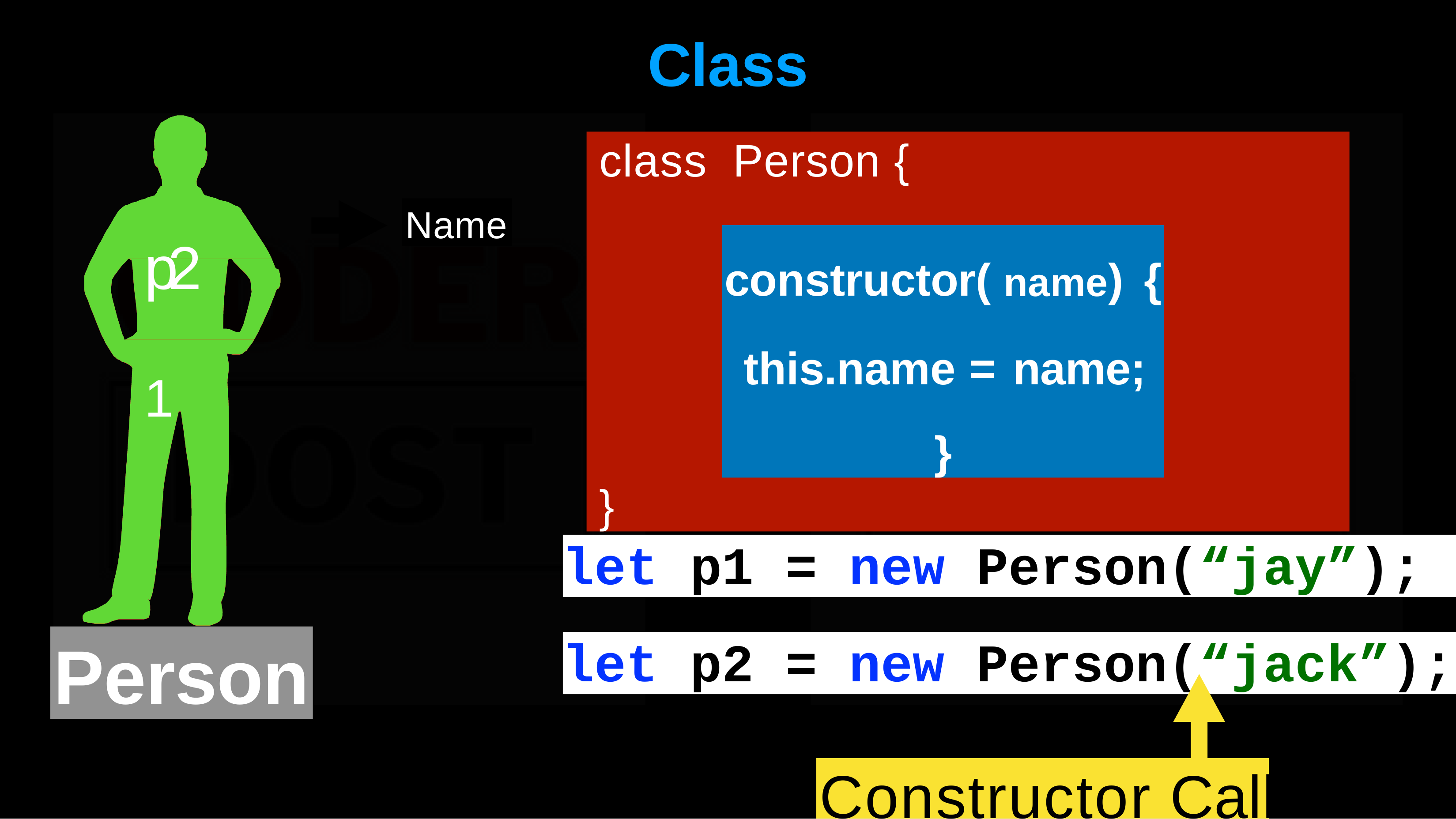

# Class

class	Person	{

}
Name

constructor( name)	{
this.name =	name;
}
p21
let p1 = new Person(“jay”);

Person
let p2 = new Person(“jack”);

	Constructor	Call